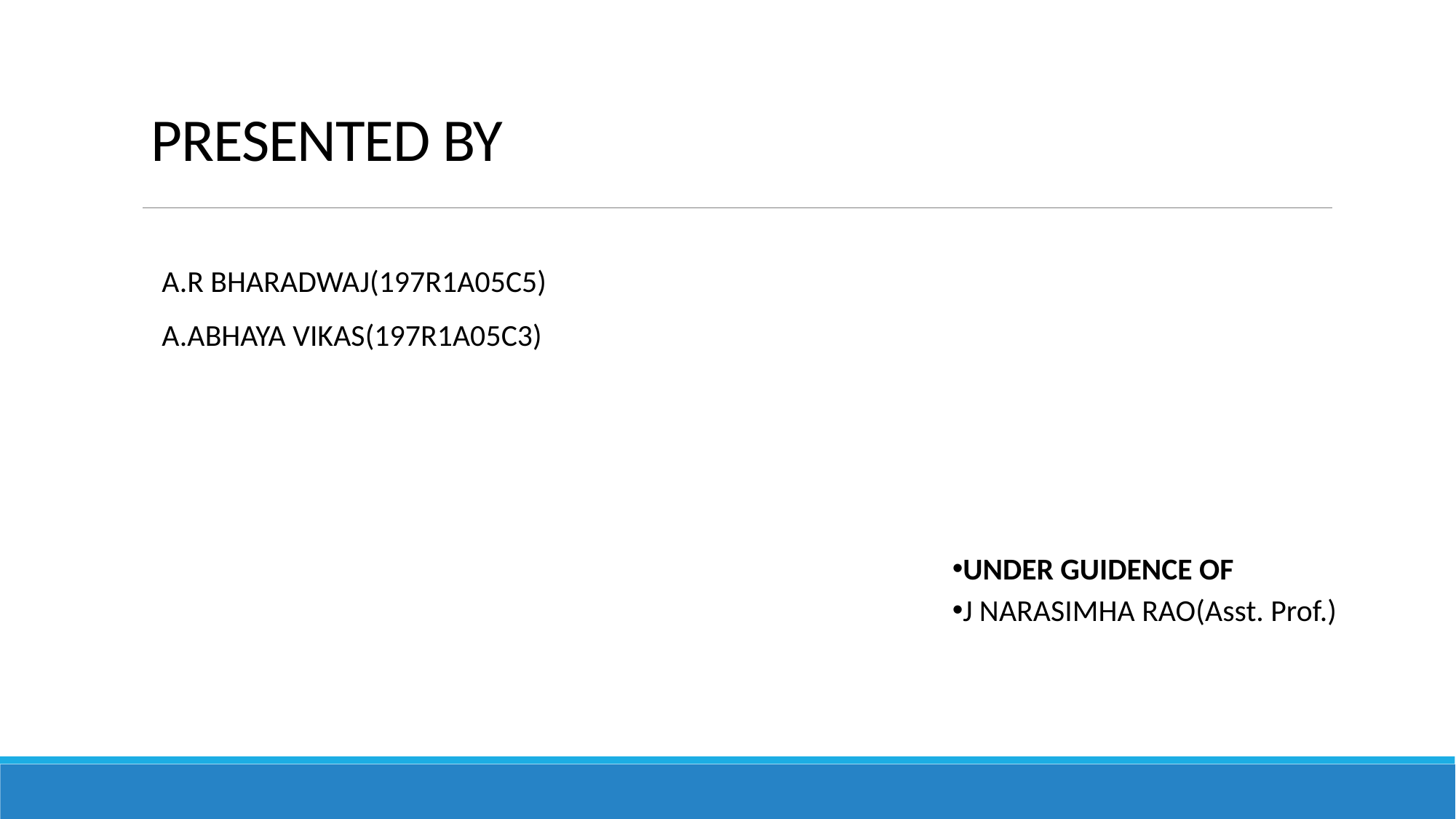

# PRESENTED BY
A.R BHARADWAJ(197R1A05C5)
A.ABHAYA VIKAS(197R1A05C3)

UNDER GUIDENCE OF
J NARASIMHA RAO(Asst. Prof.)